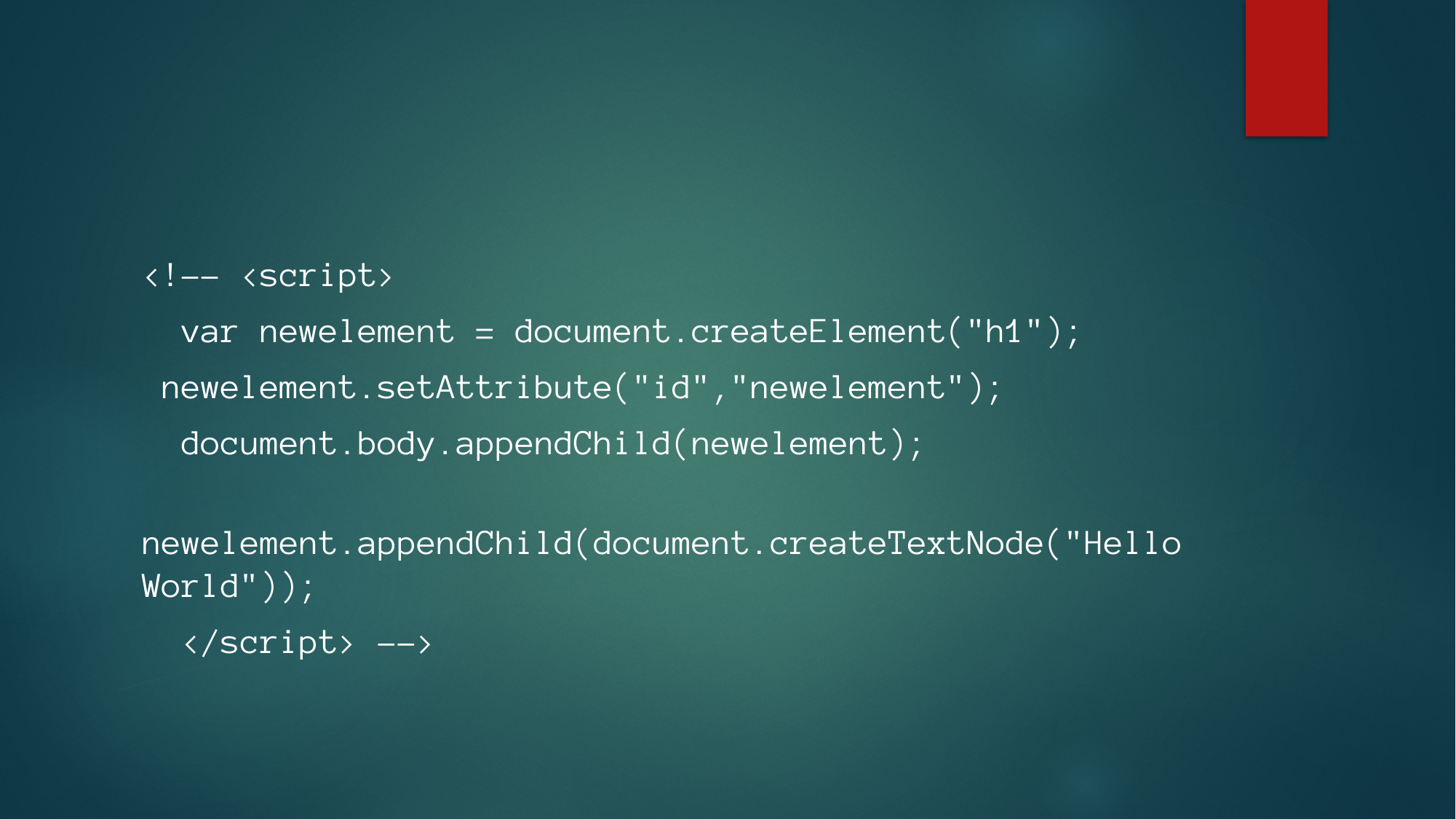

#
<!-- <script>
  var newelement = document.createElement("h1");
 newelement.setAttribute("id","newelement");
  document.body.appendChild(newelement);
  newelement.appendChild(document.createTextNode("Hello World"));
  </script> -->